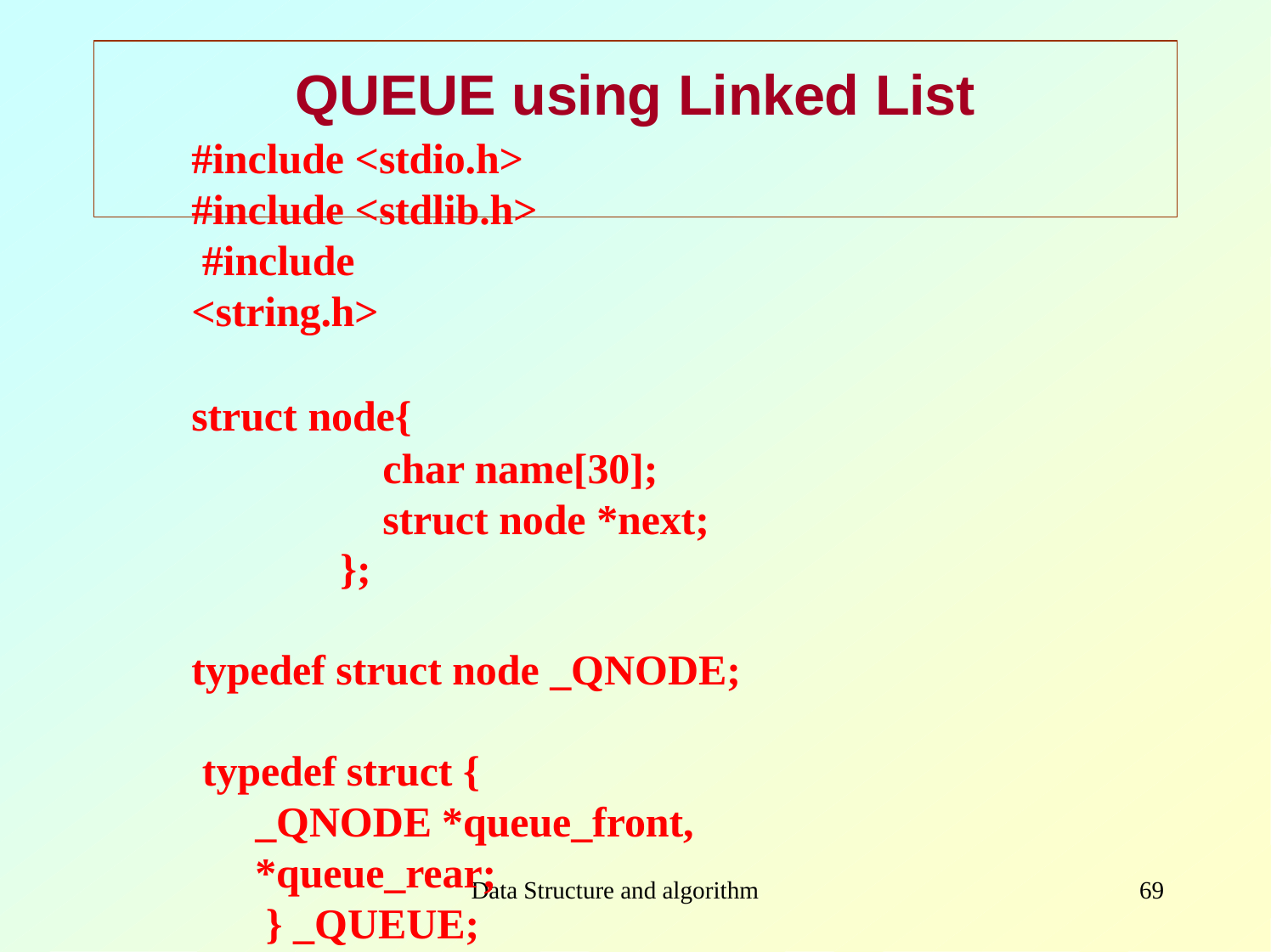

# QUEUE using Linked List
#include <stdio.h>  #include <stdlib.h>  #include <string.h>

struct node{
char name[30];  struct node *next;
};
typedef struct node _QNODE;  typedef struct {
_QNODE *queue_front, *queue_rear;
} _QUEUE;
Data Structure and algorithm
69